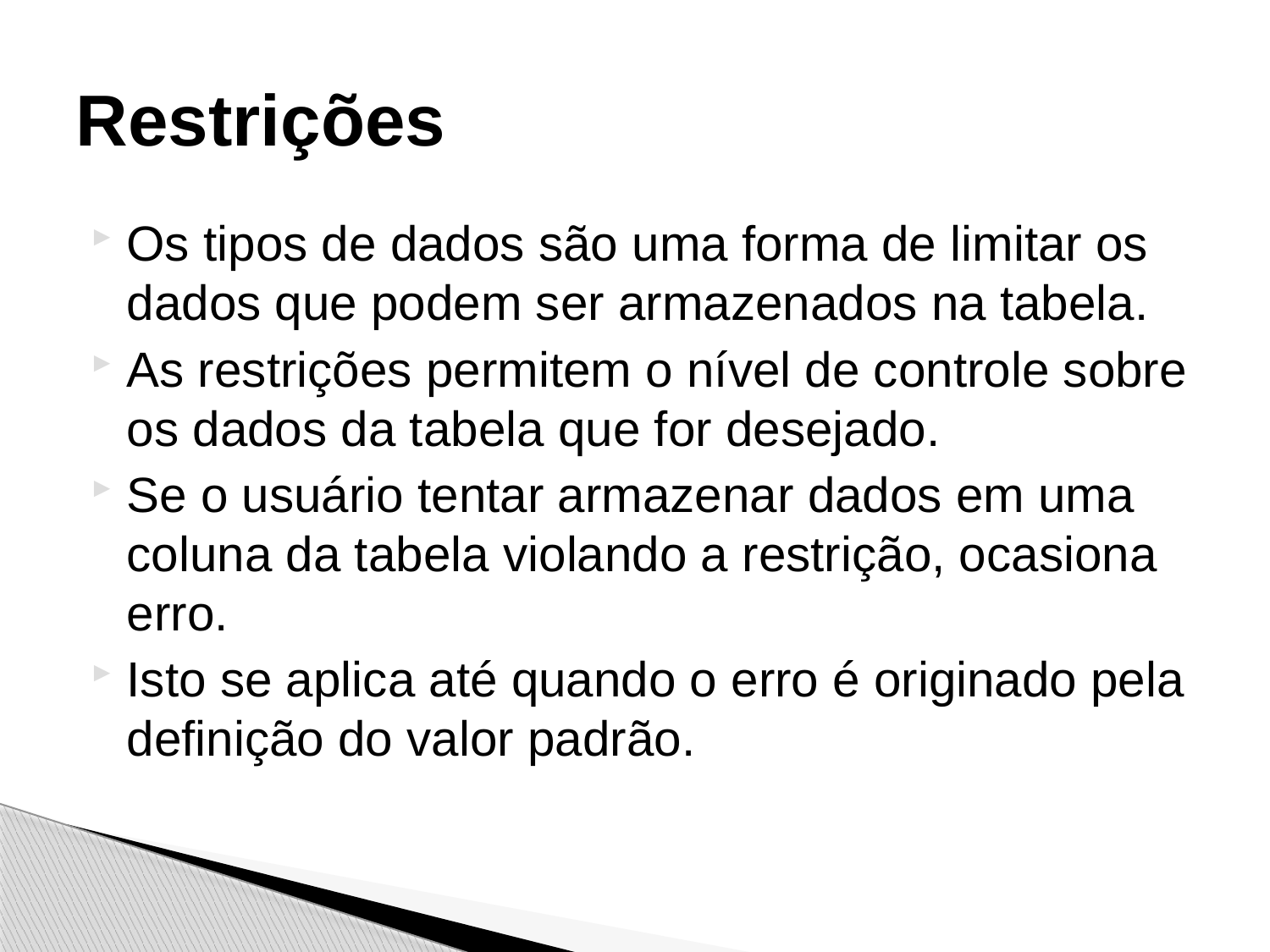

# Restrições
Os tipos de dados são uma forma de limitar os dados que podem ser armazenados na tabela.
As restrições permitem o nível de controle sobre os dados da tabela que for desejado.
Se o usuário tentar armazenar dados em uma coluna da tabela violando a restrição, ocasiona erro.
Isto se aplica até quando o erro é originado pela definição do valor padrão.